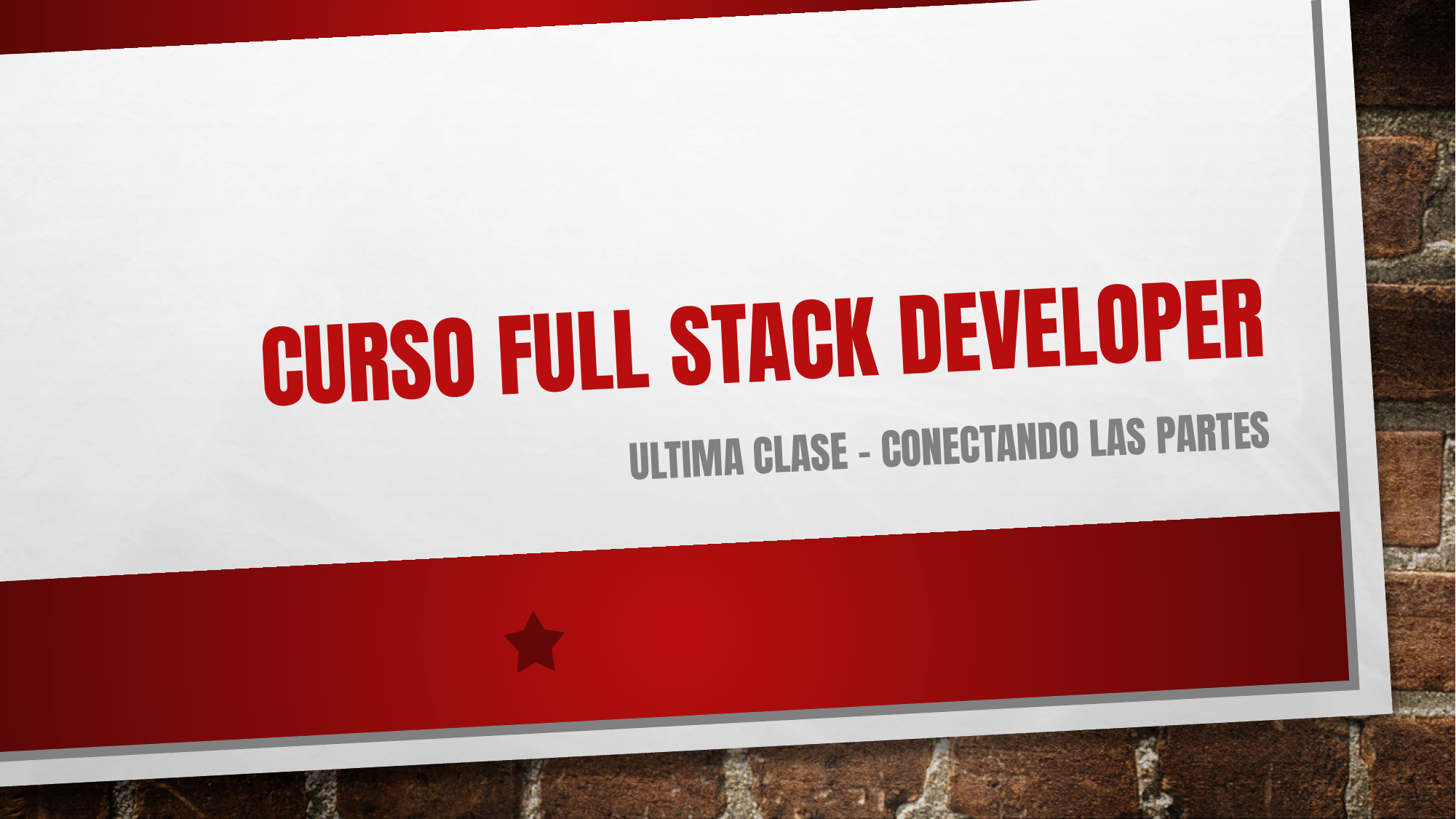

# Curso full stack developer
Ultima Clase – conectando las partes